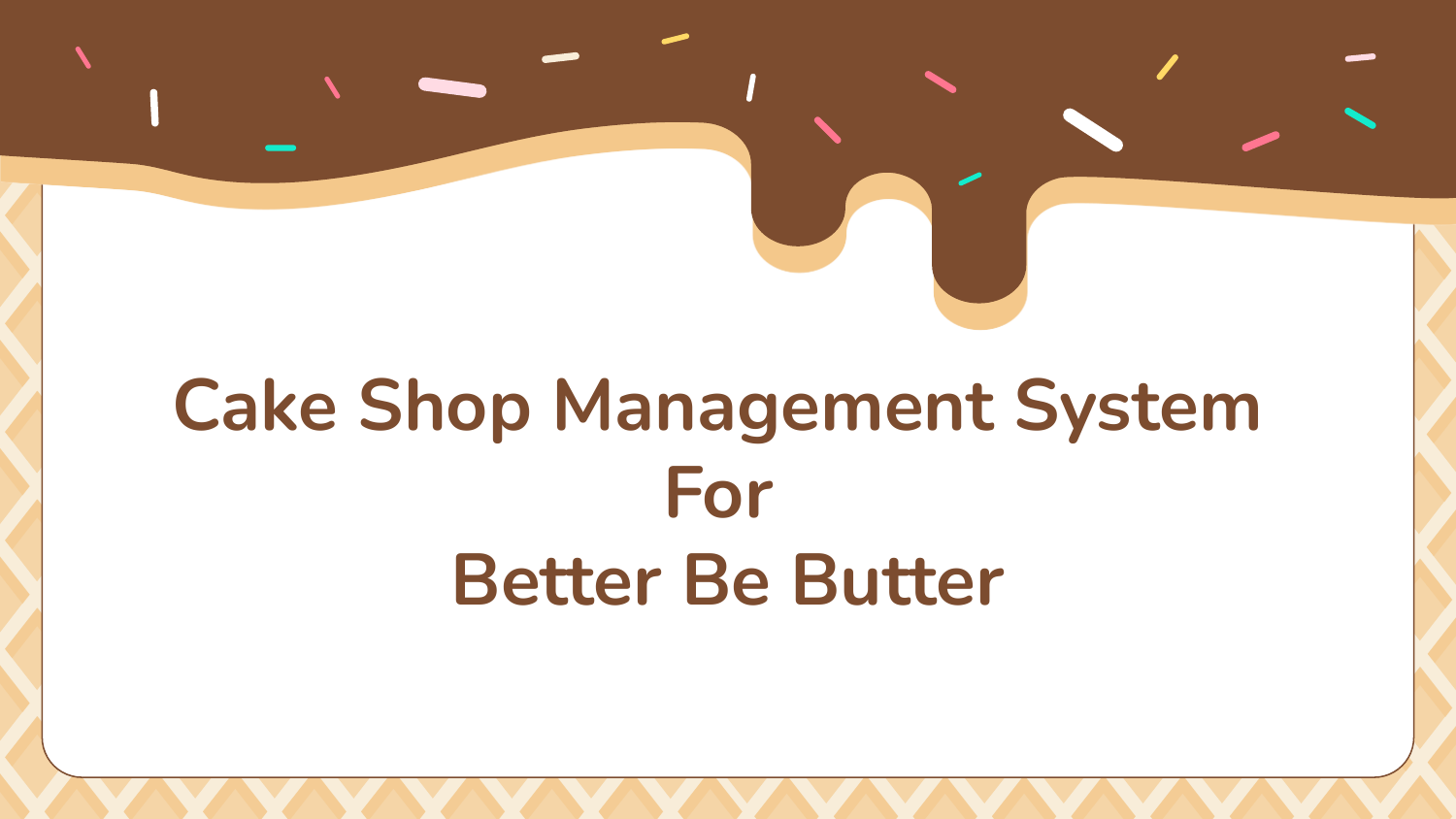

Cake Shop Management System
For
Better Be Butter